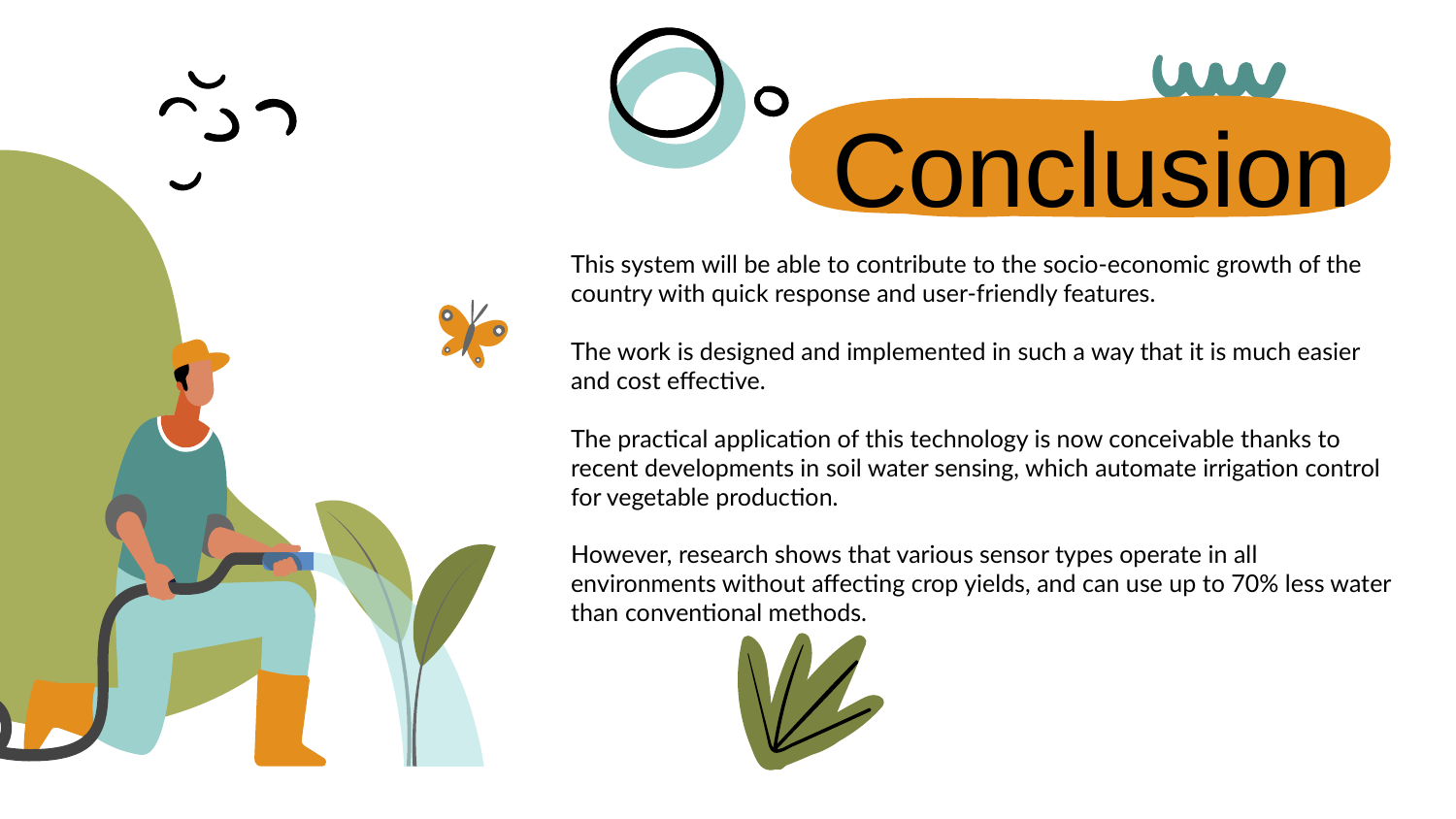

# Conclusion
This system will be able to contribute to the socio-economic growth of the country with quick response and user-friendly features.

The work is designed and implemented in such a way that it is much easier and cost effective.

The practical application of this technology is now conceivable thanks to recent developments in soil water sensing, which automate irrigation control for vegetable production.

However, research shows that various sensor types operate in all environments without affecting crop yields, and can use up to 70% less water than conventional methods.